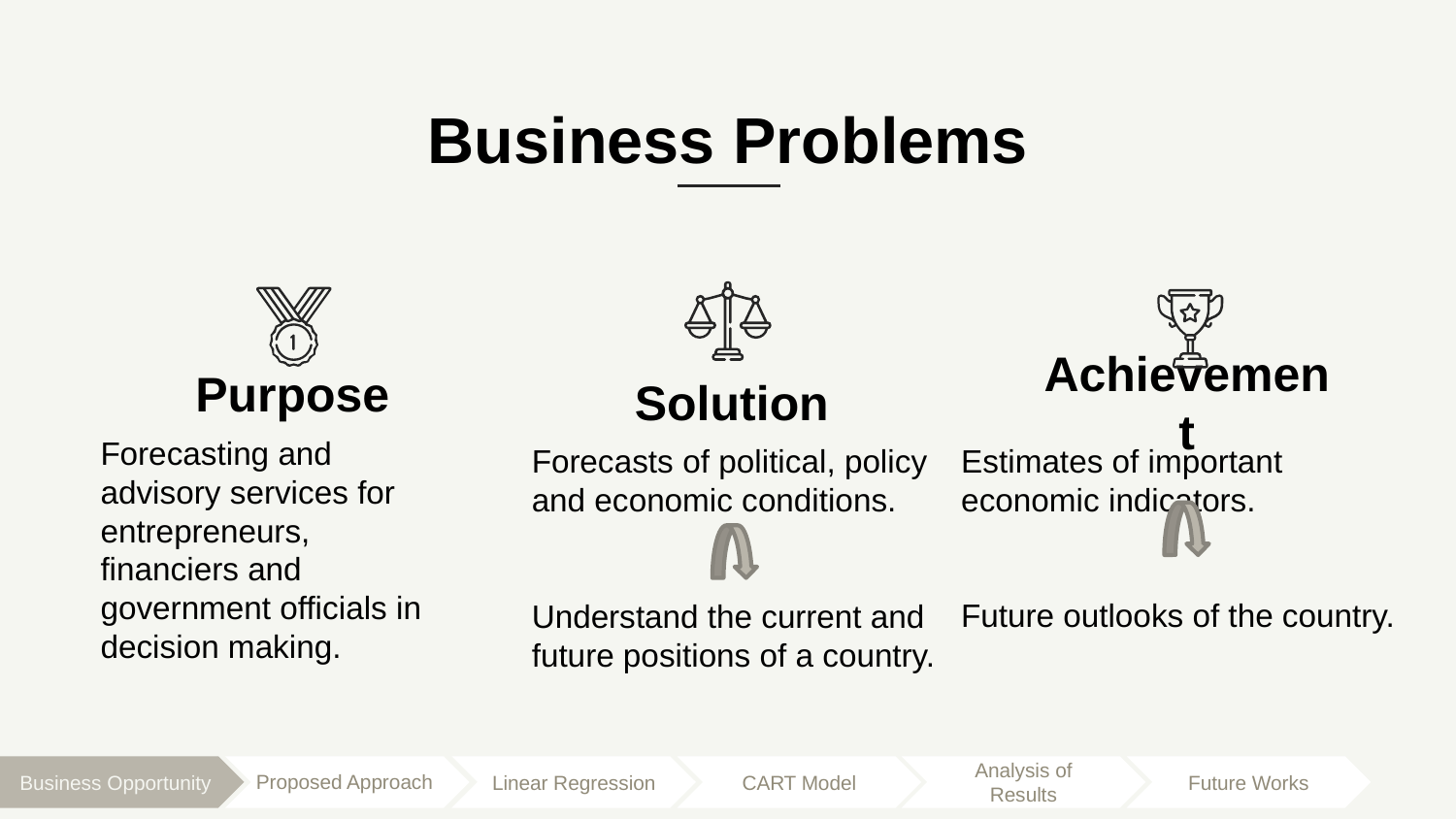

Business Problems

Purpose
Solution
Achievement
Forecasting and advisory services for entrepreneurs, financiers and government officials in decision making.
Estimates of important economic indicators.

Future outlooks of the country.

Forecasts of political, policy and economic conditions.

Understand the current and future positions of a country.